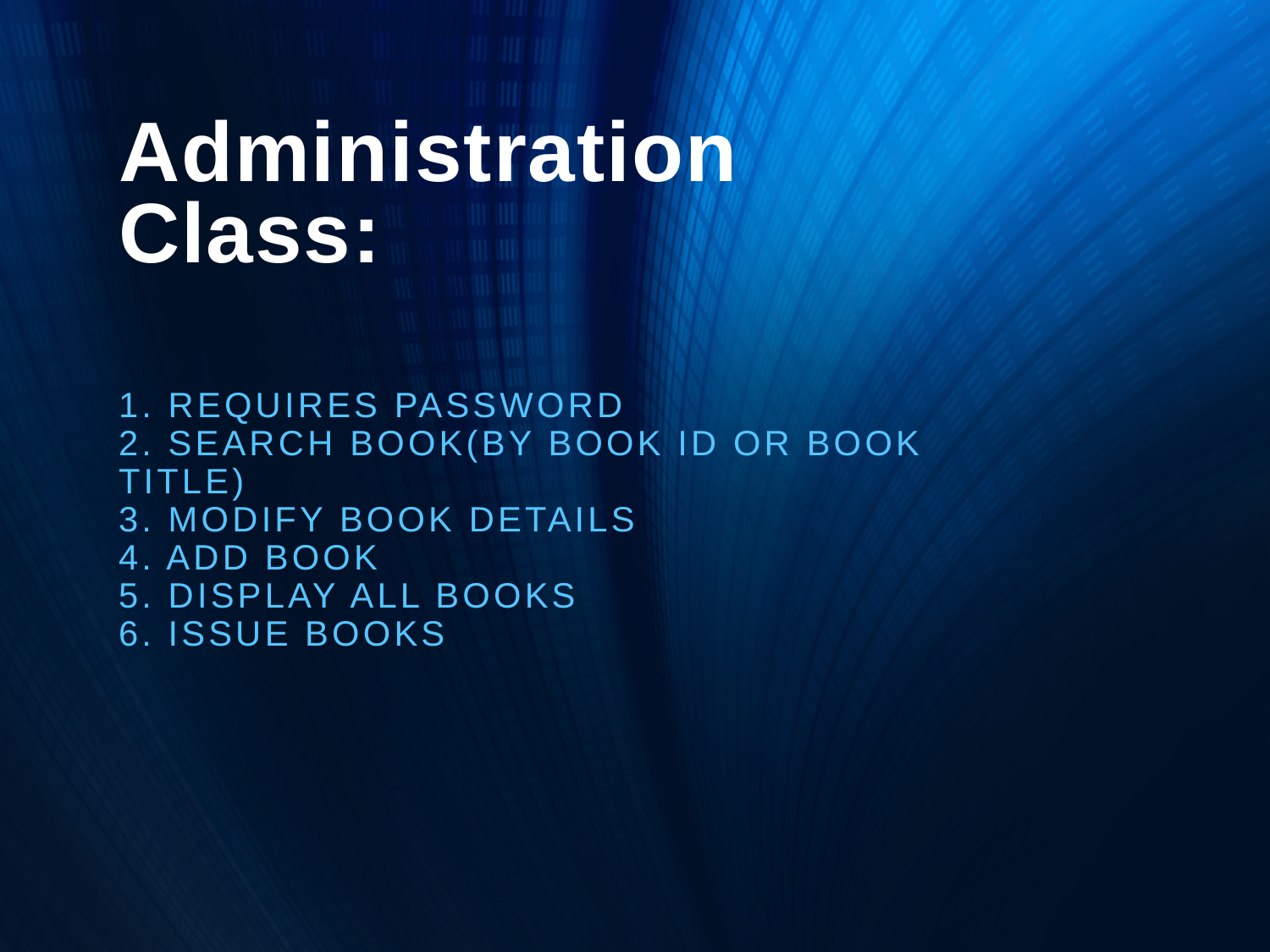

# Administration Class:

1. Requires password
2. Search book(by book id or book title)
3. Modify book details
4. Add book
5. Display all books
6. Issue books